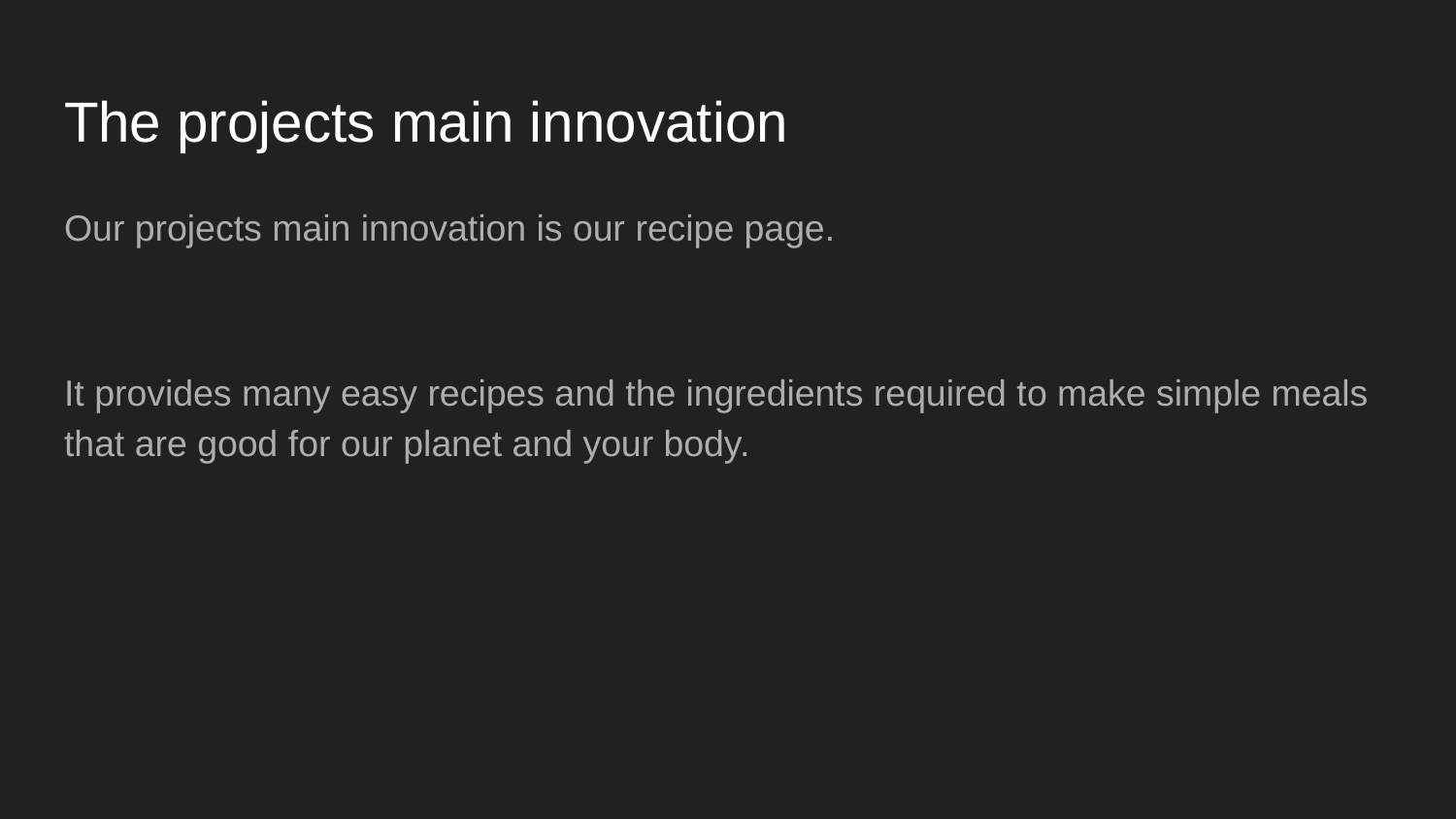

# The projects main innovation
Our projects main innovation is our recipe page.

It provides many easy recipes and the ingredients required to make simple meals that are good for our planet and your body.